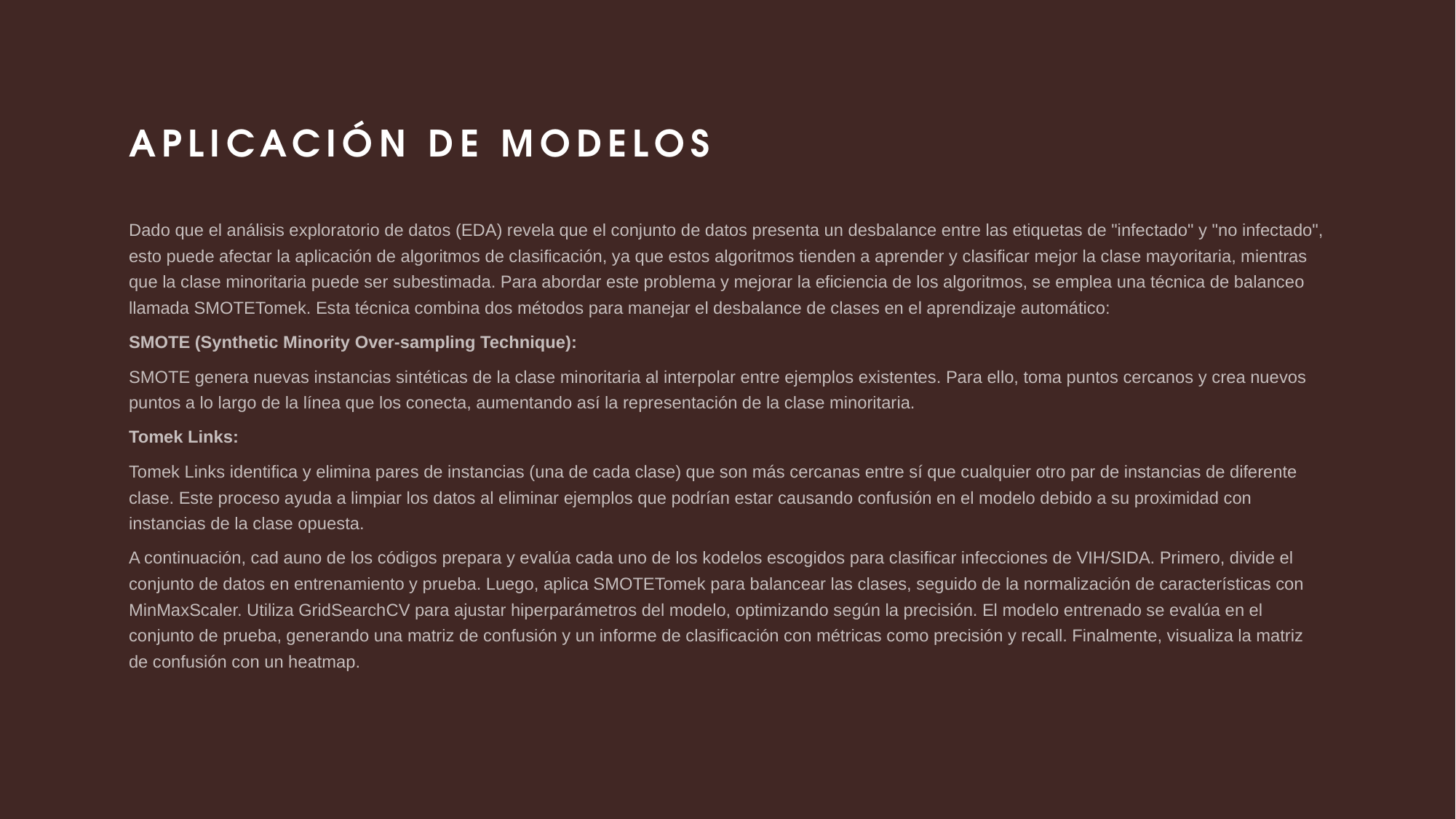

# APLICACIÓN DE MODELOS
Dado que el análisis exploratorio de datos (EDA) revela que el conjunto de datos presenta un desbalance entre las etiquetas de "infectado" y "no infectado", esto puede afectar la aplicación de algoritmos de clasificación, ya que estos algoritmos tienden a aprender y clasificar mejor la clase mayoritaria, mientras que la clase minoritaria puede ser subestimada. Para abordar este problema y mejorar la eficiencia de los algoritmos, se emplea una técnica de balanceo llamada SMOTETomek. Esta técnica combina dos métodos para manejar el desbalance de clases en el aprendizaje automático:
SMOTE (Synthetic Minority Over-sampling Technique):
SMOTE genera nuevas instancias sintéticas de la clase minoritaria al interpolar entre ejemplos existentes. Para ello, toma puntos cercanos y crea nuevos puntos a lo largo de la línea que los conecta, aumentando así la representación de la clase minoritaria.
Tomek Links:
Tomek Links identifica y elimina pares de instancias (una de cada clase) que son más cercanas entre sí que cualquier otro par de instancias de diferente clase. Este proceso ayuda a limpiar los datos al eliminar ejemplos que podrían estar causando confusión en el modelo debido a su proximidad con instancias de la clase opuesta.
A continuación, cad auno de los códigos prepara y evalúa cada uno de los kodelos escogidos para clasificar infecciones de VIH/SIDA. Primero, divide el conjunto de datos en entrenamiento y prueba. Luego, aplica SMOTETomek para balancear las clases, seguido de la normalización de características con MinMaxScaler. Utiliza GridSearchCV para ajustar hiperparámetros del modelo, optimizando según la precisión. El modelo entrenado se evalúa en el conjunto de prueba, generando una matriz de confusión y un informe de clasificación con métricas como precisión y recall. Finalmente, visualiza la matriz de confusión con un heatmap.